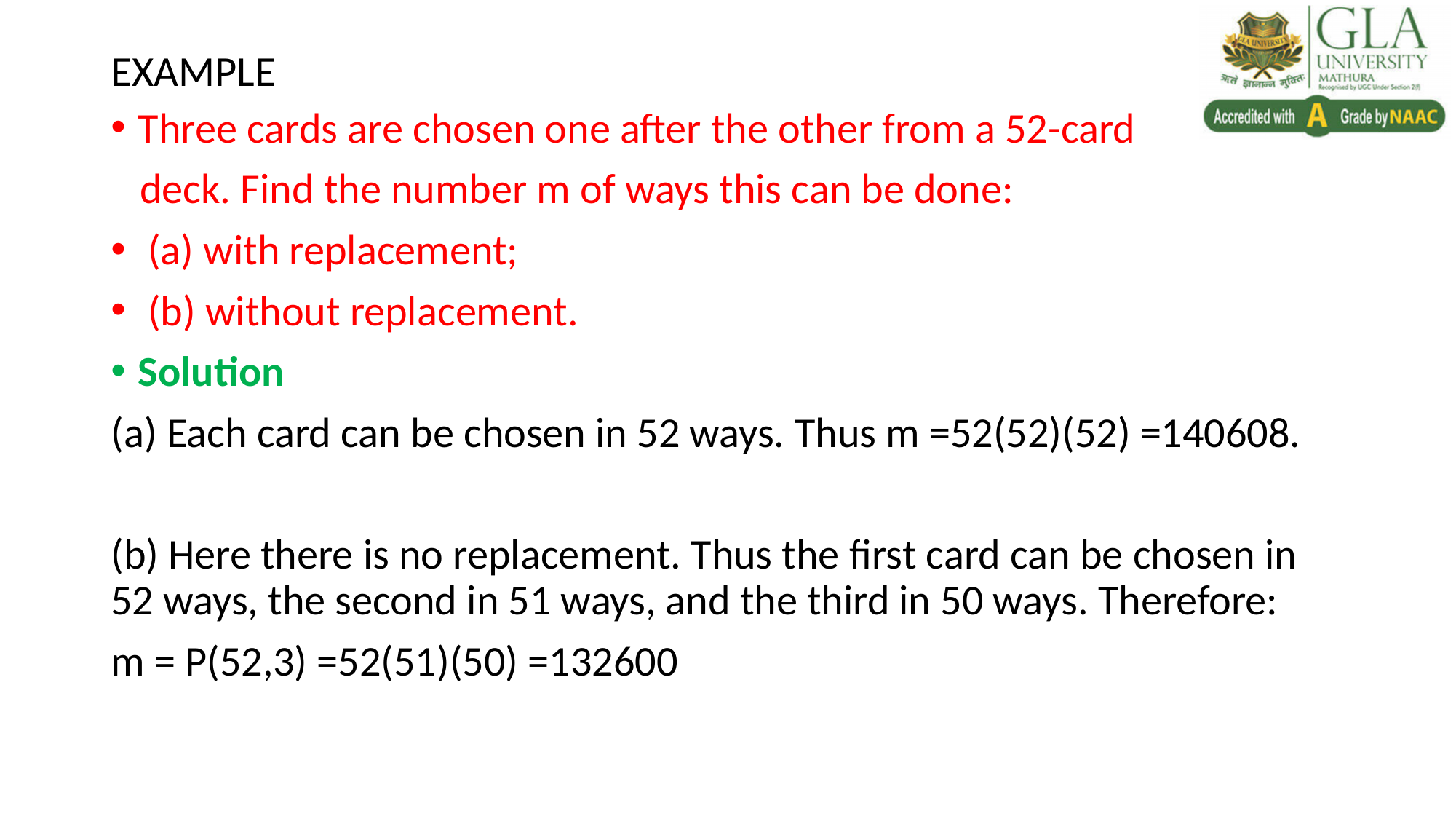

# EXAMPLE
Three cards are chosen one after the other from a 52-card
   deck. Find the number m of ways this can be done:
 (a) with replacement;
 (b) without replacement.
Solution
(a) Each card can be chosen in 52 ways. Thus m =52(52)(52) =140608.

(b) Here there is no replacement. Thus the ﬁrst card can be chosen in 52 ways, the second in 51 ways, and the third in 50 ways. Therefore:
m = P(52,3) =52(51)(50) =132600